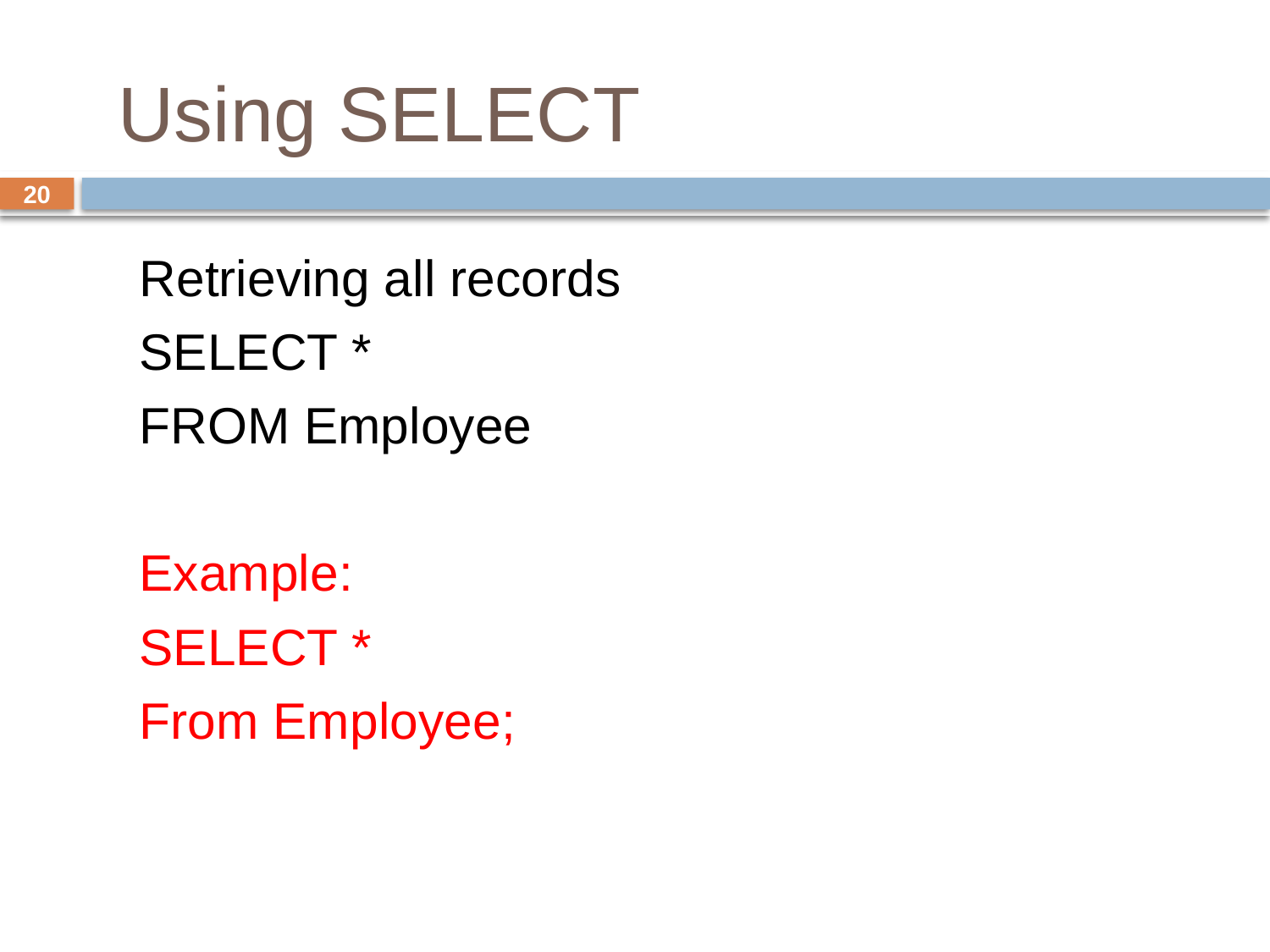

# Using SELECT
20
Retrieving all records
SELECT *
FROM Employee

Example:
SELECT *
From Employee;